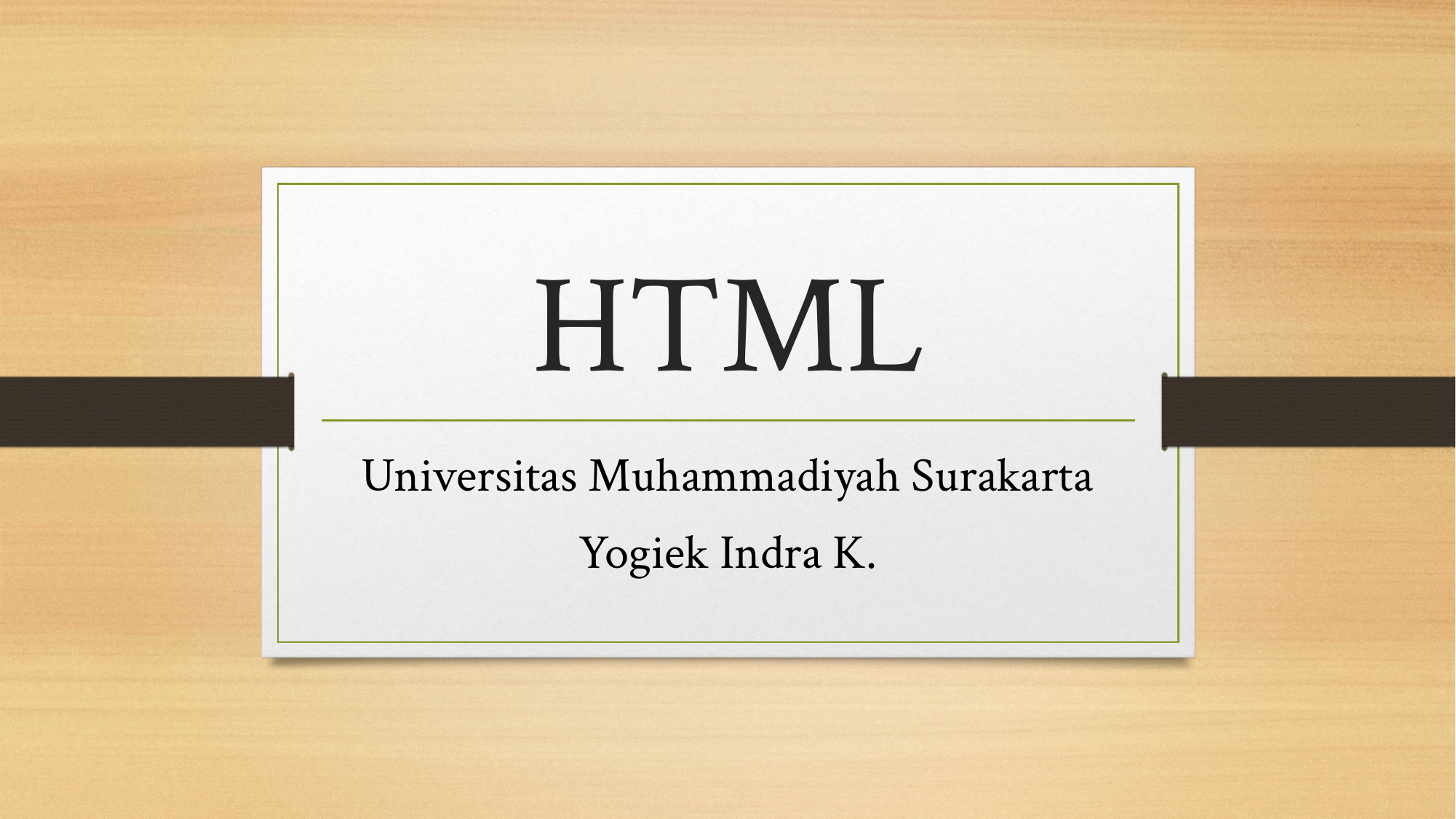

# HTML
Universitas Muhammadiyah Surakarta
Yogiek Indra K.